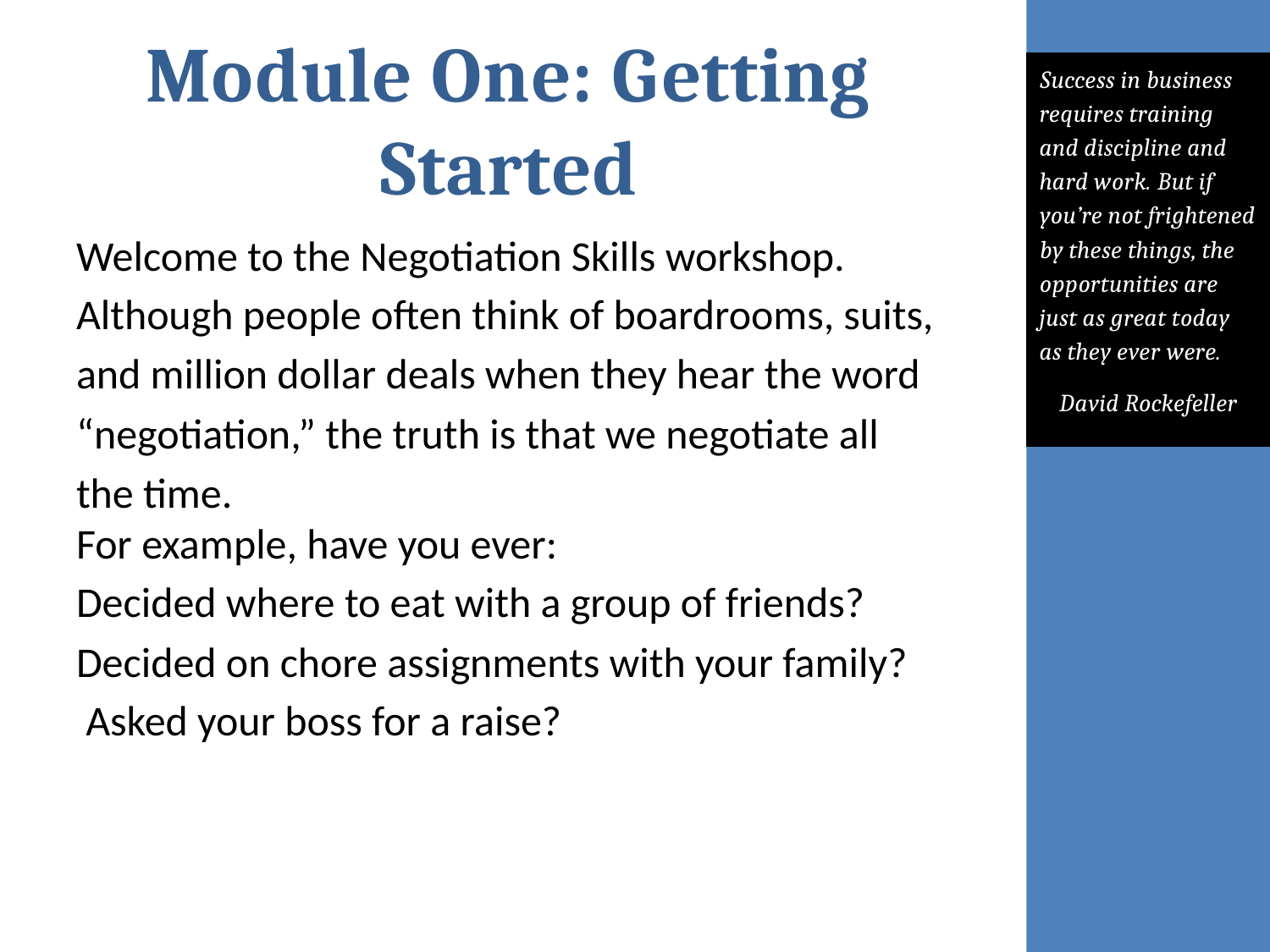

# Module One: Getting Started
Success in business requires training and discipline and hard work. But if you’re not frightened by these things, the opportunities are just as great today as they ever were.
David Rockefeller

Welcome to the Negotiation Skills workshop.
Although people often think of boardrooms, suits,
and million dollar deals when they hear the word
“negotiation,” the truth is that we negotiate all
the time.
For example, have you ever:
Decided where to eat with a group of friends?
Decided on chore assignments with your family?
 Asked your boss for a raise?